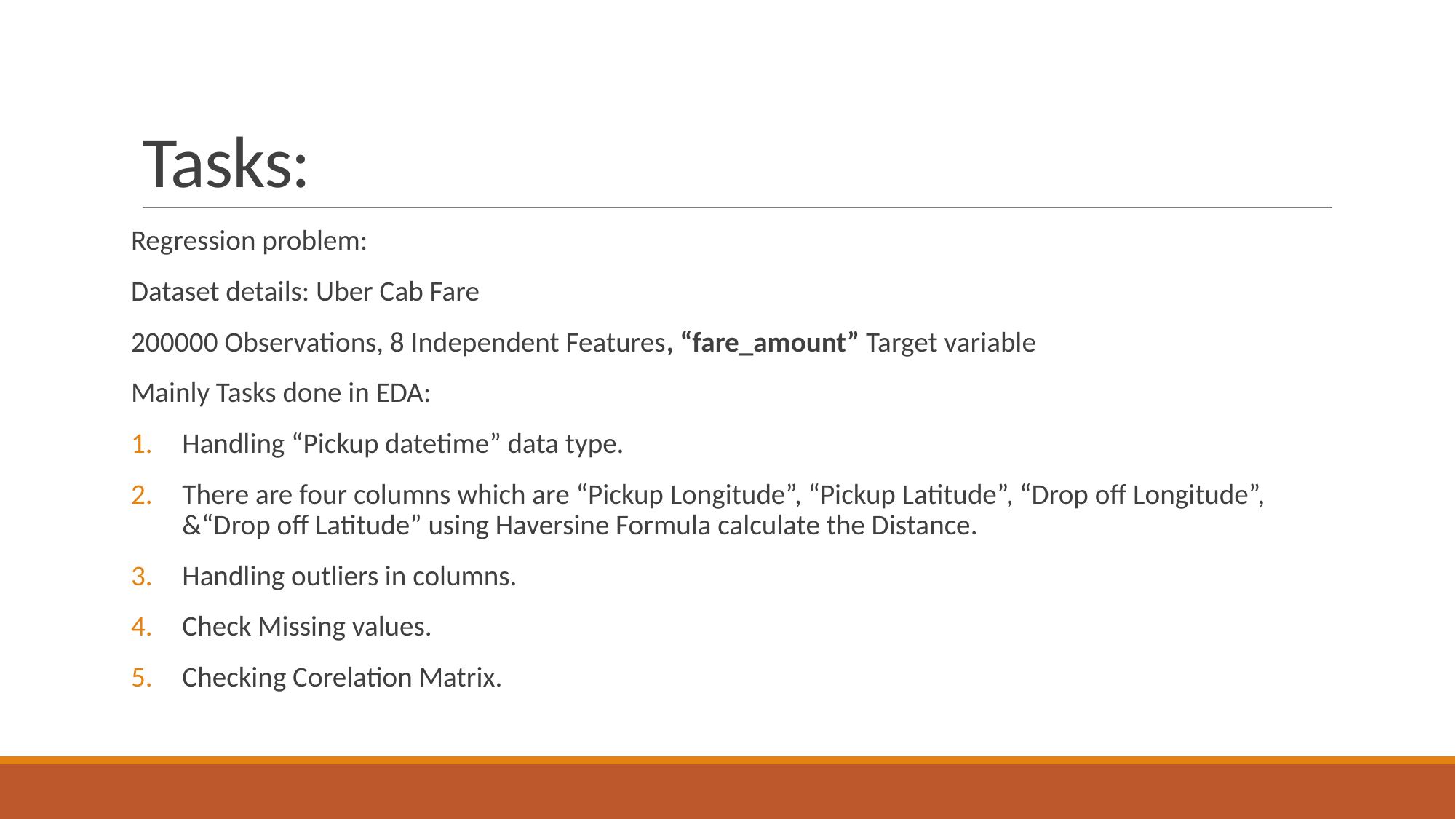

# Tasks:
Regression problem:
Dataset details: Uber Cab Fare
200000 Observations, 8 Independent Features, “fare_amount” Target variable
Mainly Tasks done in EDA:
Handling “Pickup datetime” data type.
There are four columns which are “Pickup Longitude”, “Pickup Latitude”, “Drop off Longitude”, &“Drop off Latitude” using Haversine Formula calculate the Distance.
Handling outliers in columns.
Check Missing values.
Checking Corelation Matrix.